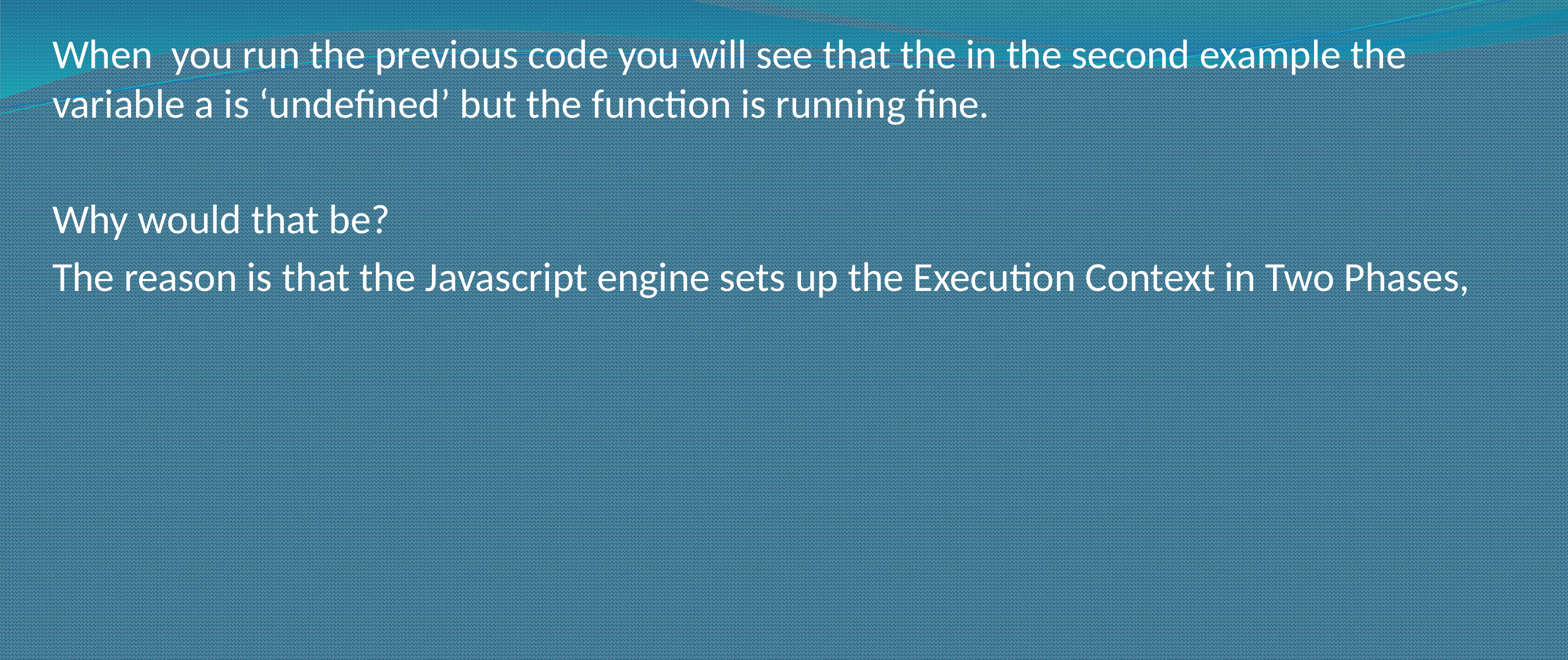

When  you run the previous code you will see that the in the second example the variable a is ‘undefined’ but the function is running fine.

Why would that be?
The reason is that the Javascript engine sets up the Execution Context in Two Phases,